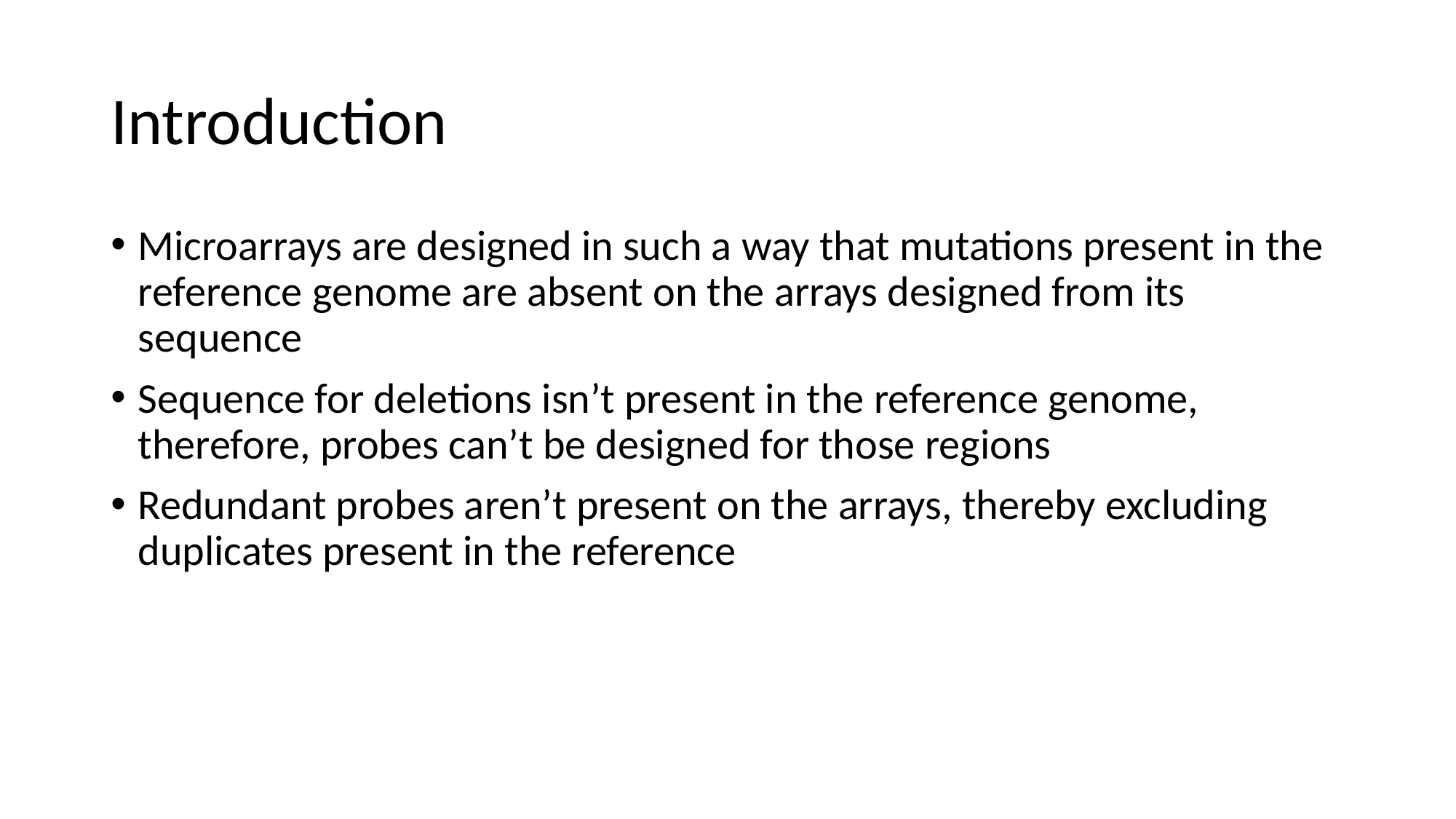

# Introduction
Microarrays are designed in such a way that mutations present in the reference genome are absent on the arrays designed from its sequence
Sequence for deletions isn’t present in the reference genome, therefore, probes can’t be designed for those regions
Redundant probes aren’t present on the arrays, thereby excluding duplicates present in the reference